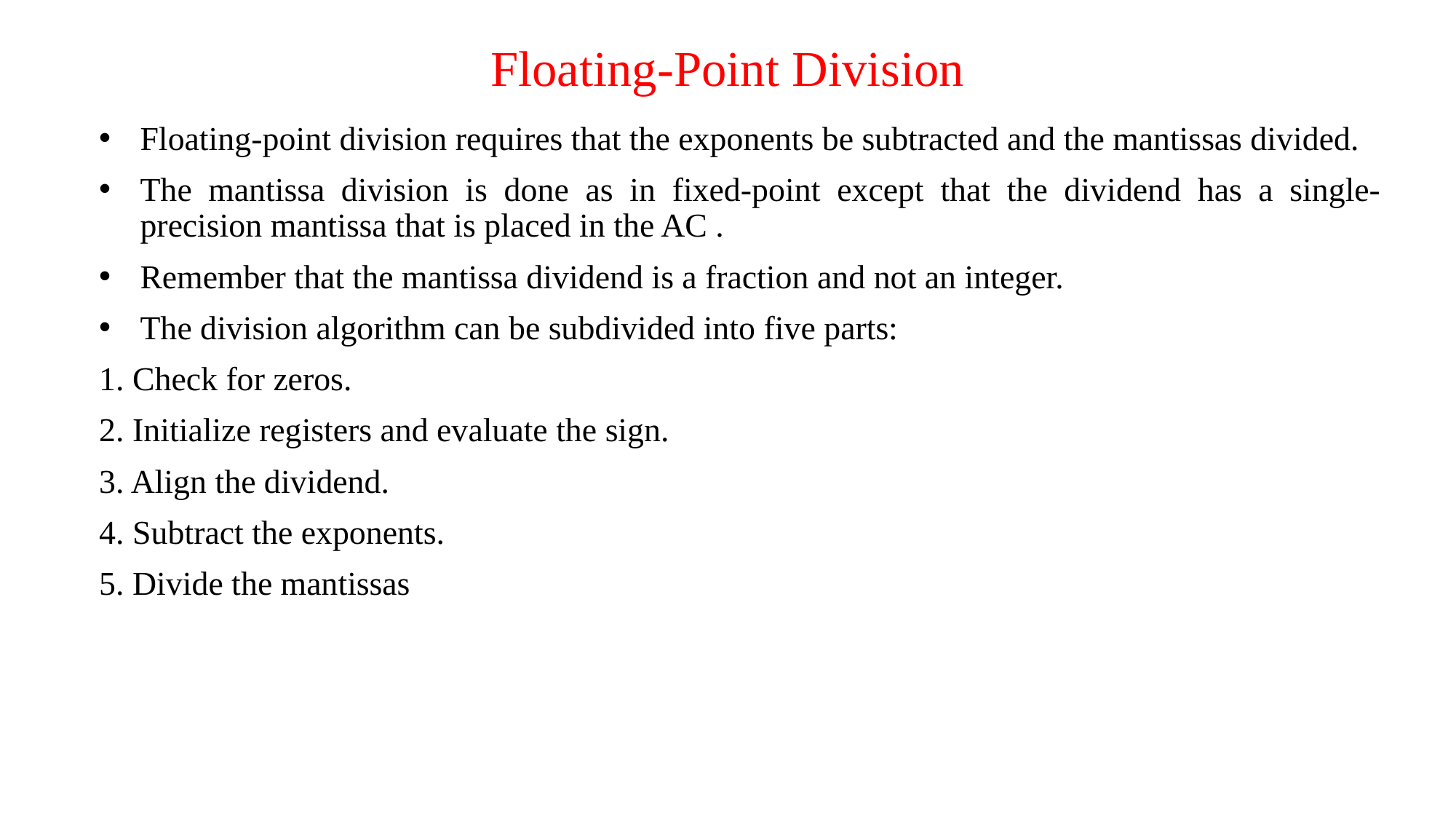

# Floating-Point Division
Floating-point division requires that the exponents be subtracted and the mantissas divided.
The mantissa division is done as in fixed-point except that the dividend has a single-precision mantissa that is placed in the AC .
Remember that the mantissa dividend is a fraction and not an integer.
The division algorithm can be subdivided into five parts:
1. Check for zeros.
2. Initialize registers and evaluate the sign.
3. Align the dividend.
4. Subtract the exponents.
5. Divide the mantissas